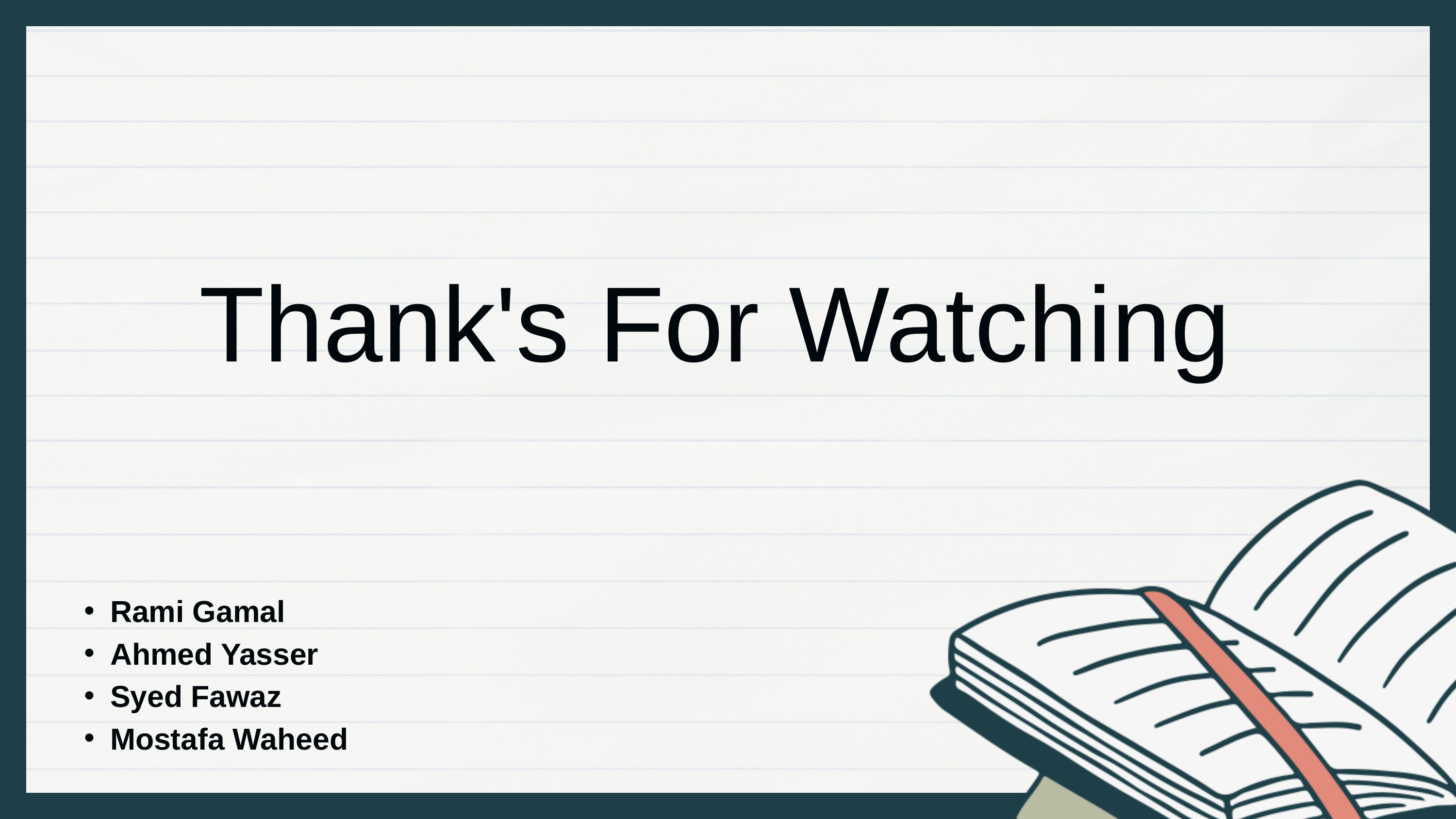

Thank's For Watching

Rami Gamal
Ahmed Yasser
Syed Fawaz
Mostafa Waheed